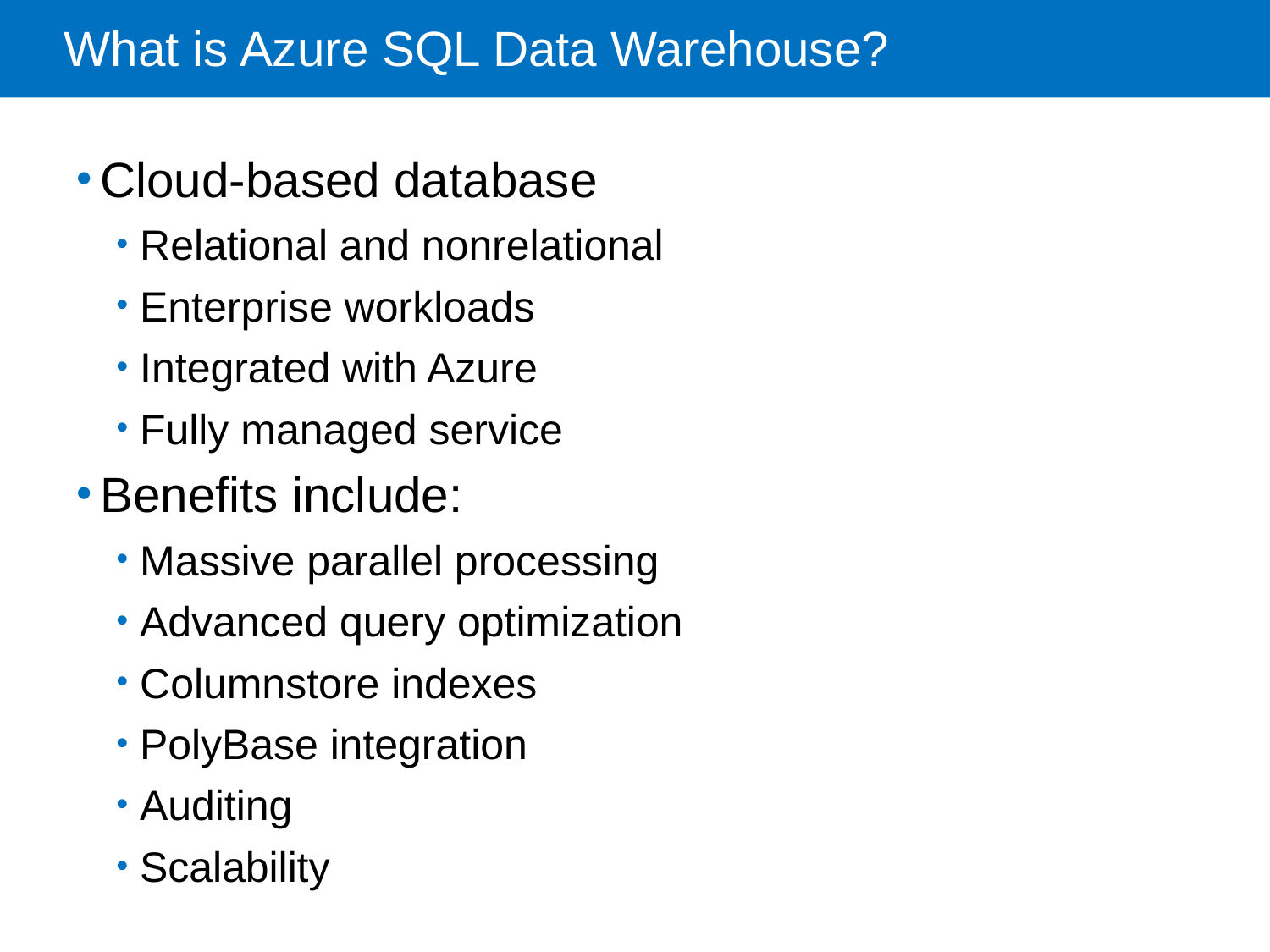

# What is Azure SQL Data Warehouse?
Cloud-based database
Relational and nonrelational
Enterprise workloads
Integrated with Azure
Fully managed service
Benefits include:
Massive parallel processing
Advanced query optimization
Columnstore indexes
PolyBase integration
Auditing
Scalability